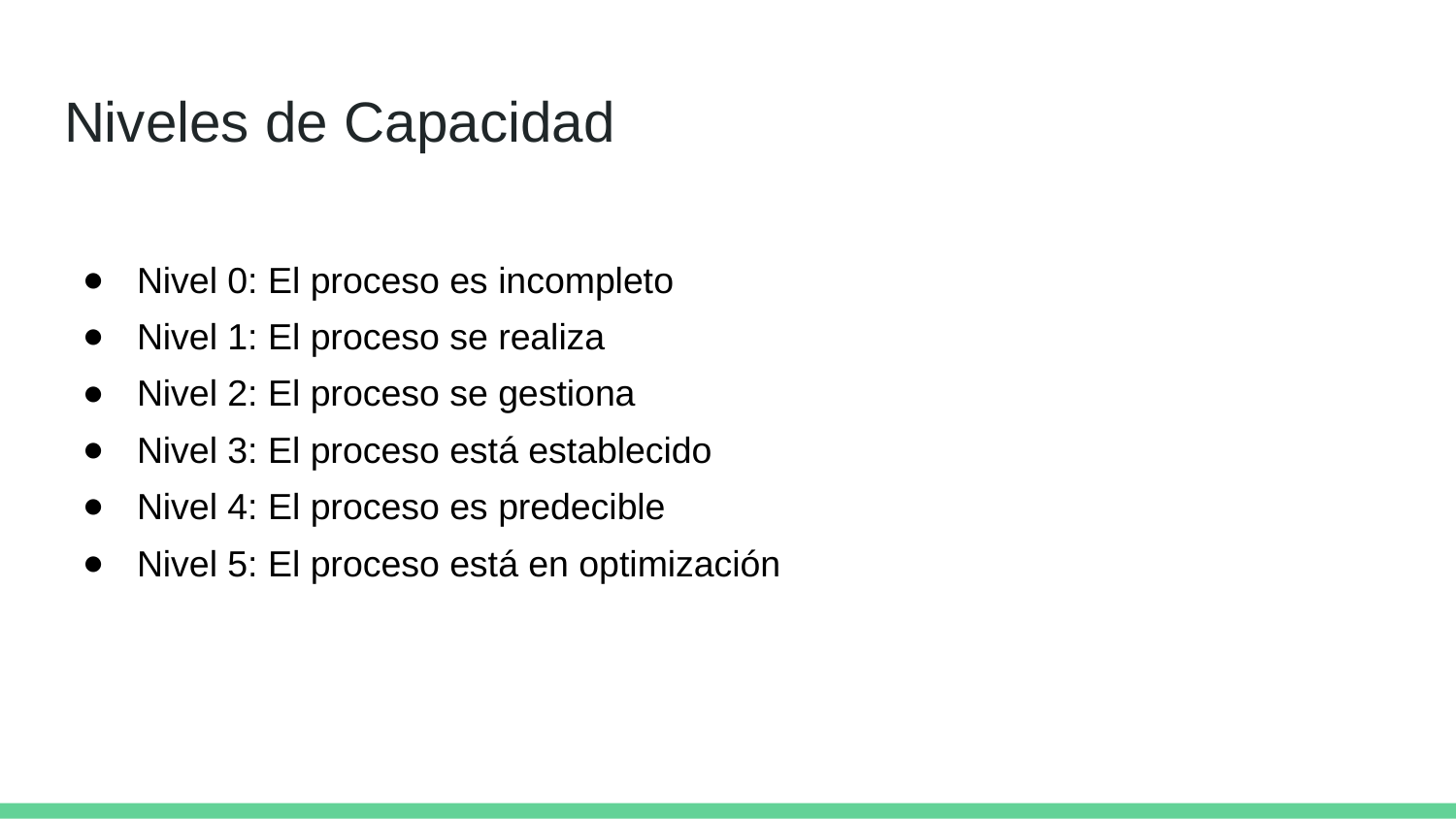

# Niveles de Capacidad

Nivel 0: El proceso es incompleto
Nivel 1: El proceso se realiza
Nivel 2: El proceso se gestiona
Nivel 3: El proceso está establecido
Nivel 4: El proceso es predecible
Nivel 5: El proceso está en optimización